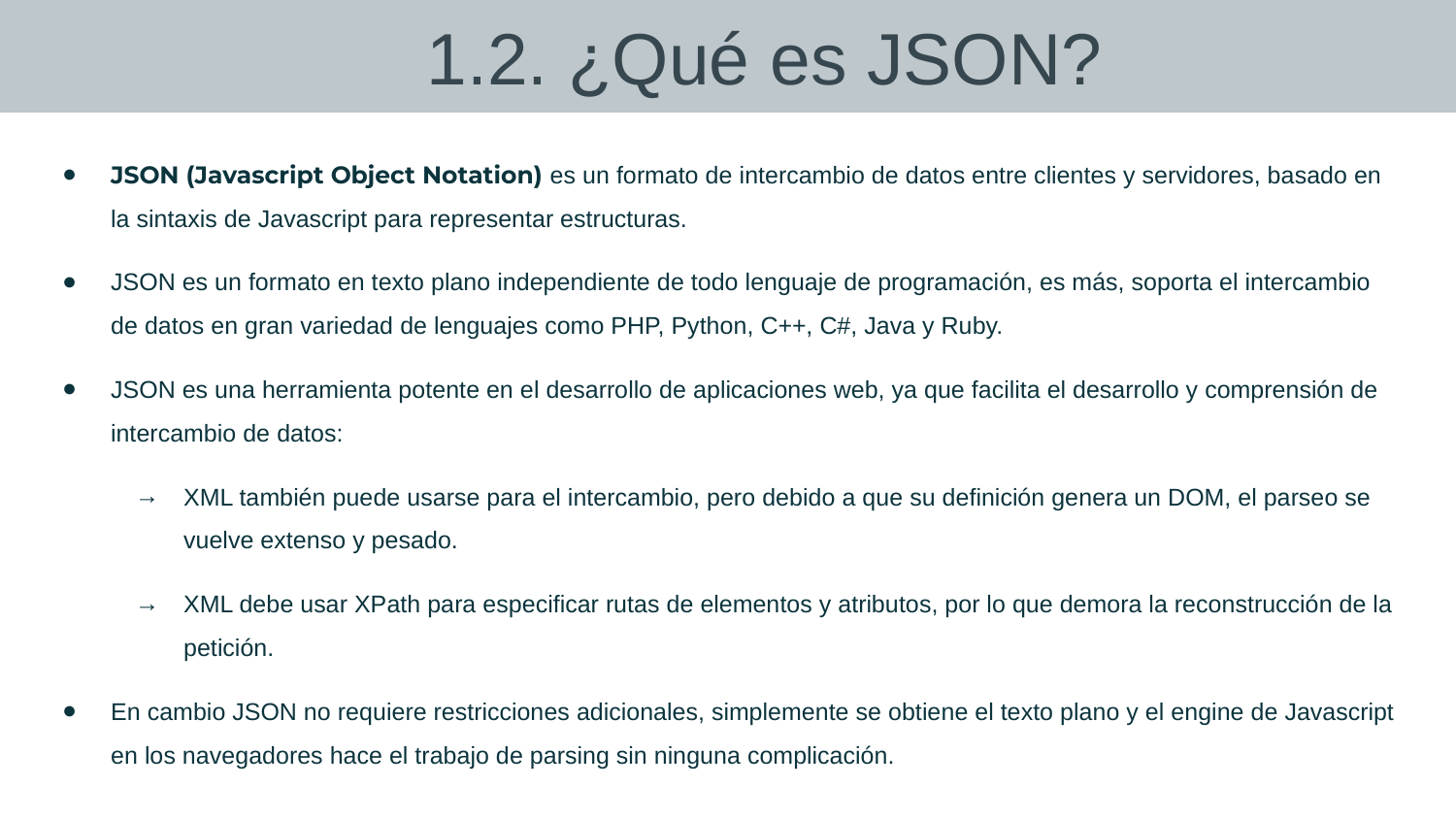

# 1.2. ¿Qué es JSON?
JSON (Javascript Object Notation) es un formato de intercambio de datos entre clientes y servidores, basado en la sintaxis de Javascript para representar estructuras.
JSON es un formato en texto plano independiente de todo lenguaje de programación, es más, soporta el intercambio de datos en gran variedad de lenguajes como PHP, Python, C++, C#, Java y Ruby.
JSON es una herramienta potente en el desarrollo de aplicaciones web, ya que facilita el desarrollo y comprensión de intercambio de datos:
XML también puede usarse para el intercambio, pero debido a que su definición genera un DOM, el parseo se vuelve extenso y pesado.
XML debe usar XPath para especificar rutas de elementos y atributos, por lo que demora la reconstrucción de la petición.
En cambio JSON no requiere restricciones adicionales, simplemente se obtiene el texto plano y el engine de Javascript en los navegadores hace el trabajo de parsing sin ninguna complicación.